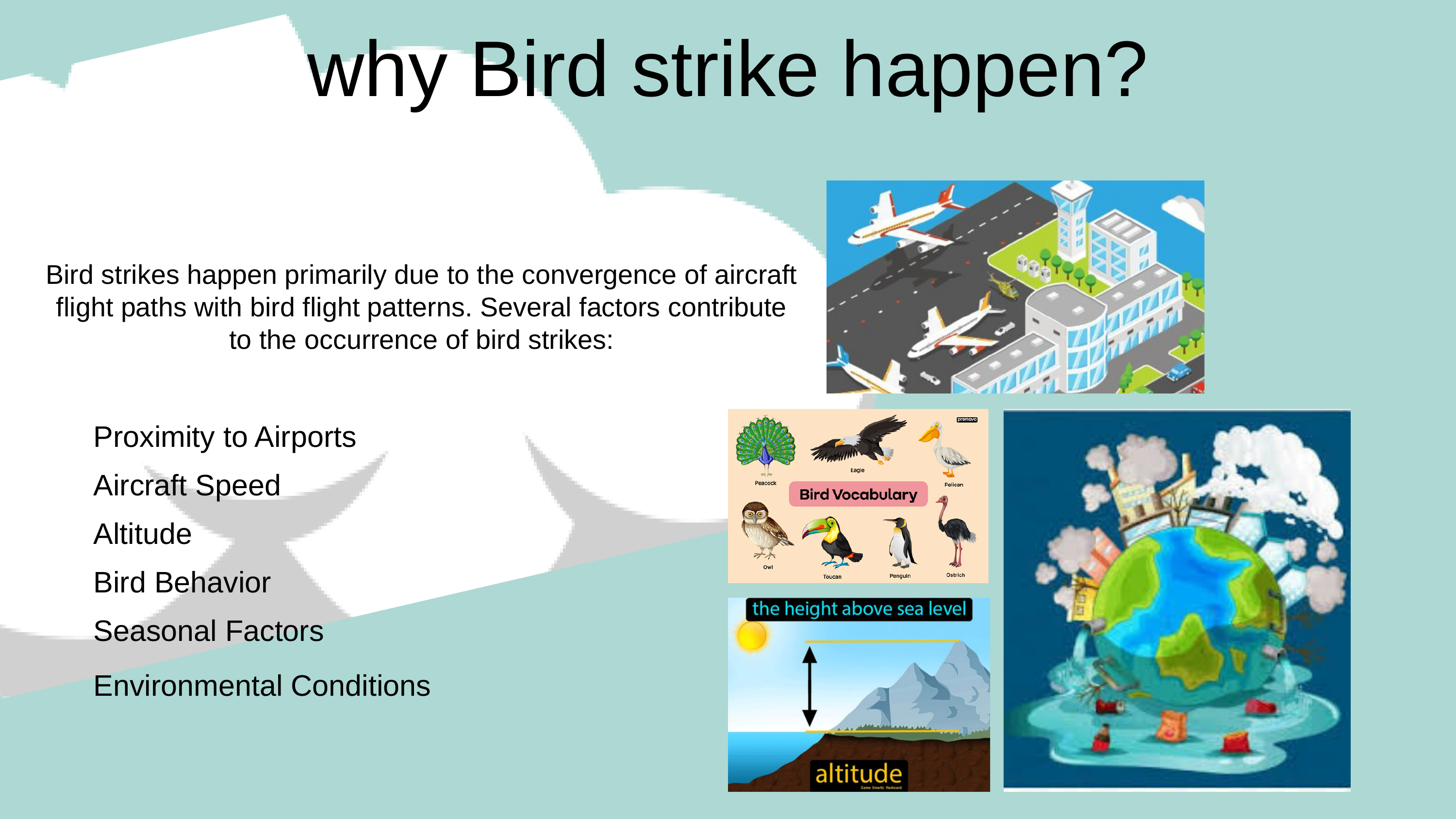

why Bird strike happen?

Bird strikes happen primarily due to the convergence of aircraft flight paths with bird flight patterns. Several factors contribute to the occurrence of bird strikes:

Proximity to Airports
Aircraft Speed
Altitude
Bird Behavior

Seasonal Factors
Environmental Conditions